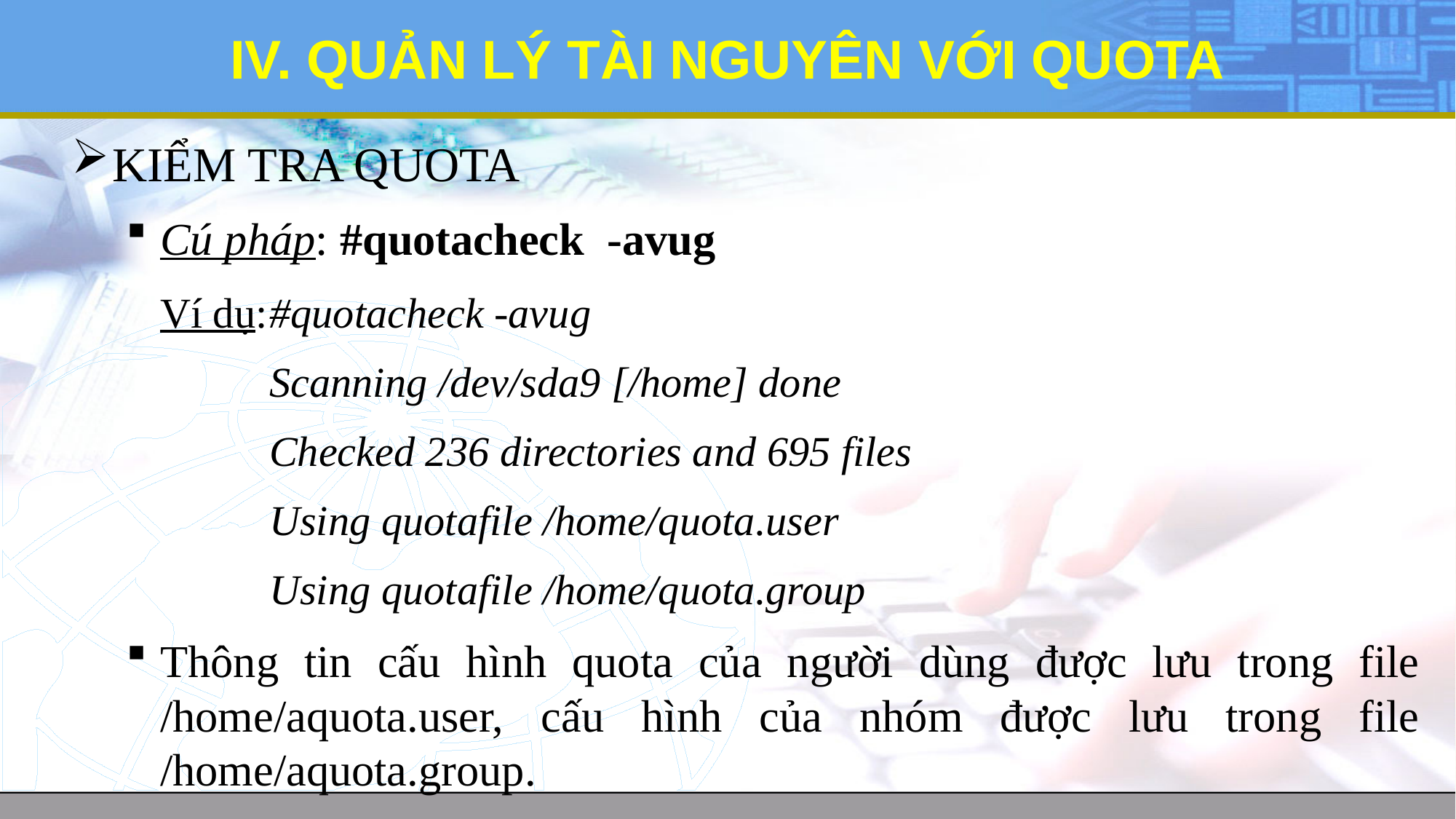

# IV. QUẢN LÝ TÀI NGUYÊN VỚI QUOTA
KIỂM TRA QUOTA
Cú pháp: #quotacheck  -avug
	Ví dụ:	#quotacheck -avug
		Scanning /dev/sda9 [/home] done
		Checked 236 directories and 695 files
		Using quotafile /home/quota.user
		Using quotafile /home/quota.group
Thông tin cấu hình quota của người dùng được lưu trong file /home/aquota.user, cấu hình của nhóm được lưu trong file /home/aquota.group.